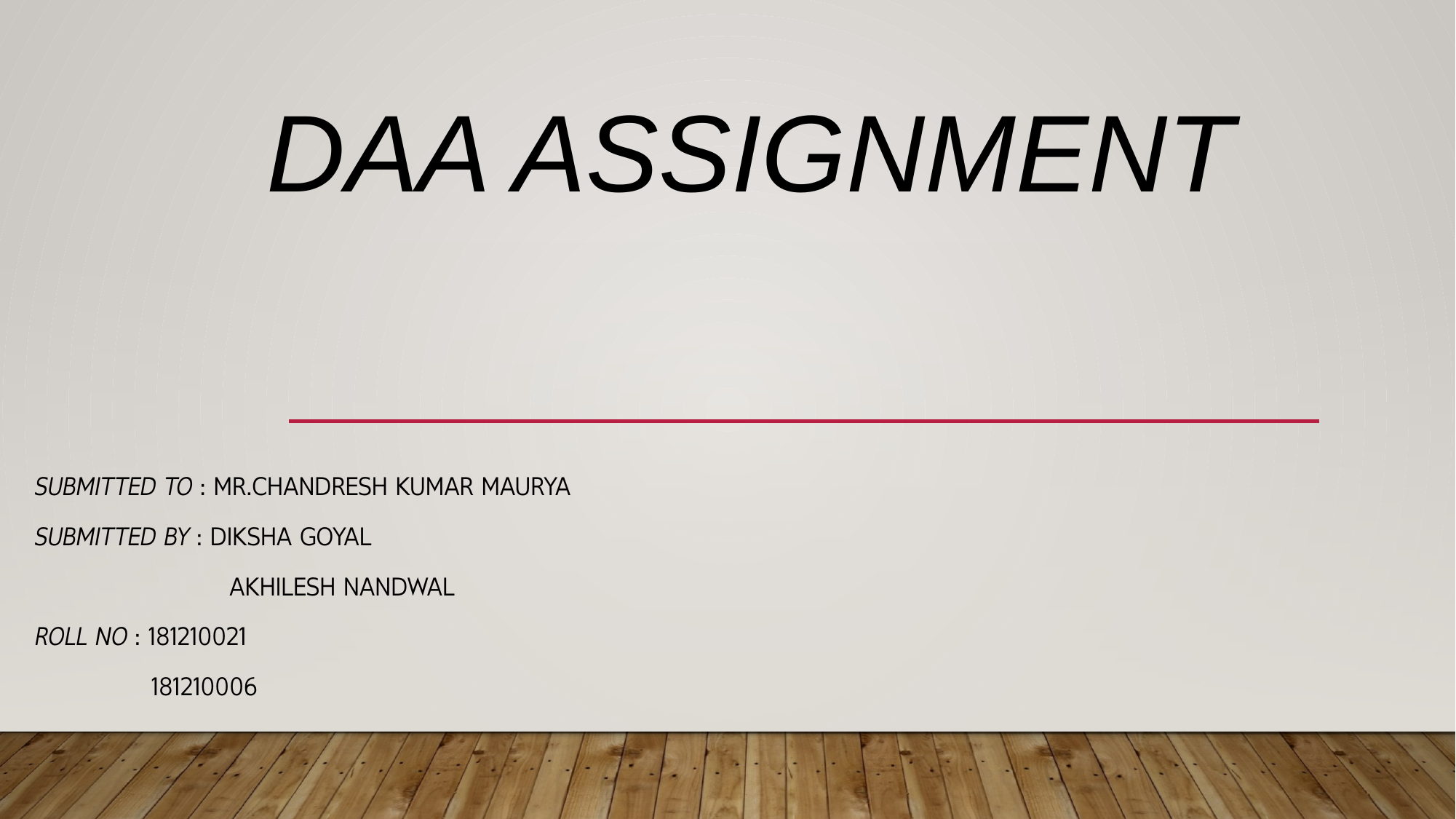

# DAA ASSIGNMENT
Submitted To : Mr.Chandresh Kumar Maurya
Submitted By : Diksha Goyal
                         AKHILESH NANDWAL
Roll No : 181210021
               181210006